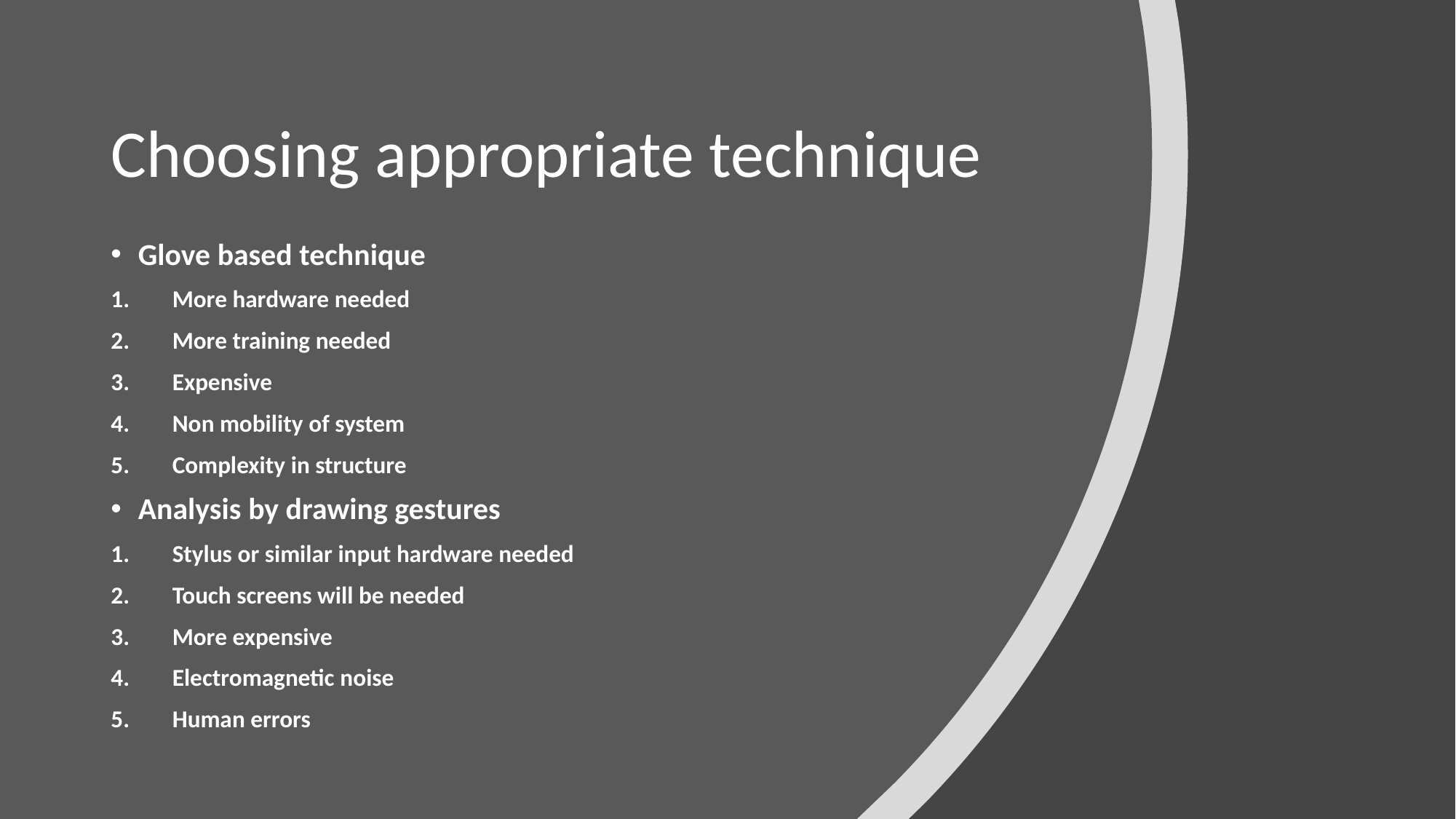

# Choosing appropriate technique
Glove based technique
More hardware needed
More training needed
Expensive
Non mobility of system
Complexity in structure
Analysis by drawing gestures
Stylus or similar input hardware needed
Touch screens will be needed
More expensive
Electromagnetic noise
Human errors